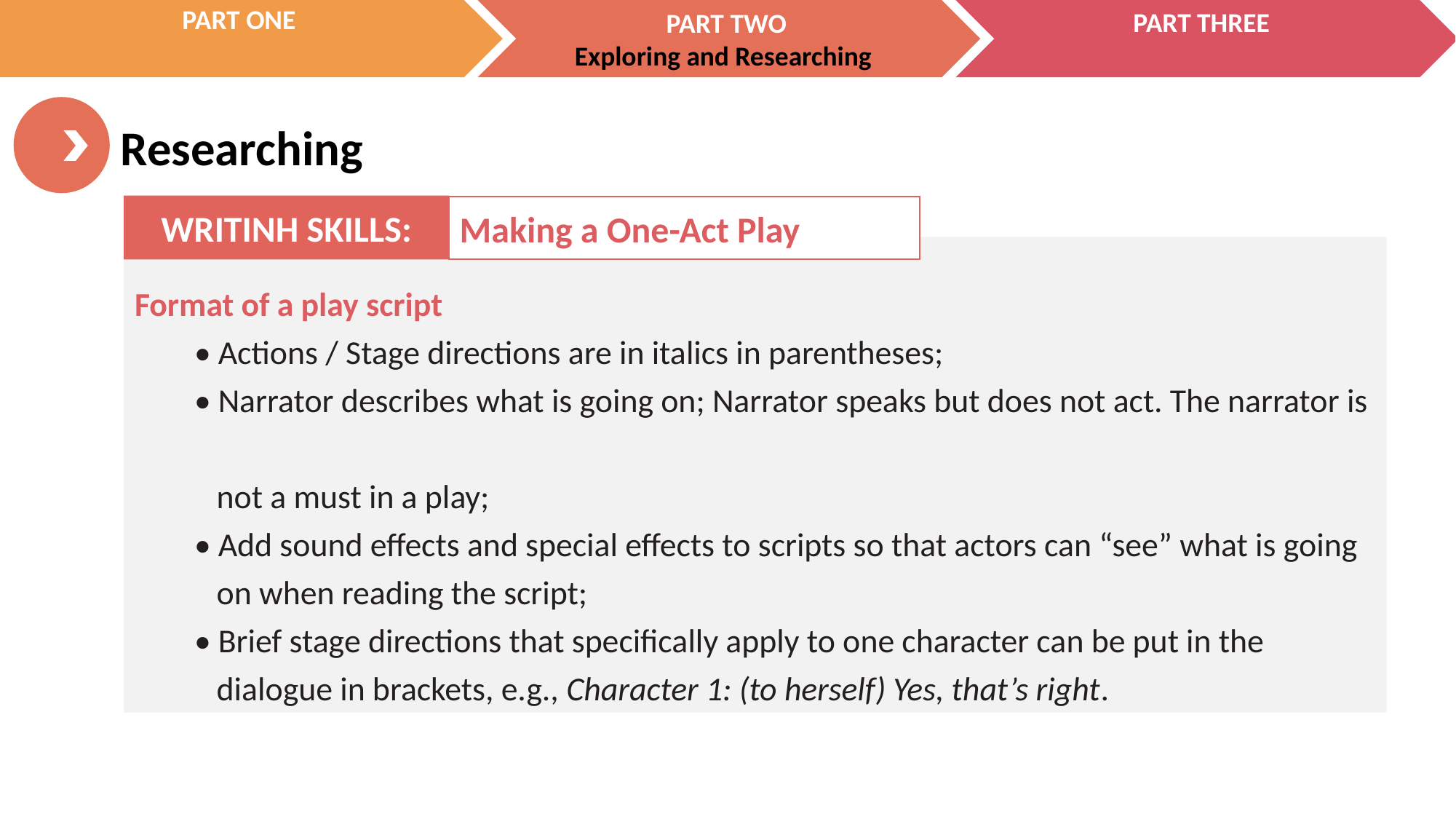

WRITINH SKILLS:
Making a One-Act Play

Format of a play script
        • Actions / Stage directions are in italics in parentheses;
        • Narrator describes what is going on; Narrator speaks but does not act. The narrator is
           not a must in a play;
        • Add sound effects and special effects to scripts so that actors can “see” what is going
           on when reading the script;
        • Brief stage directions that specifically apply to one character can be put in the
           dialogue in brackets, e.g., Character 1: (to herself) Yes, that’s right.